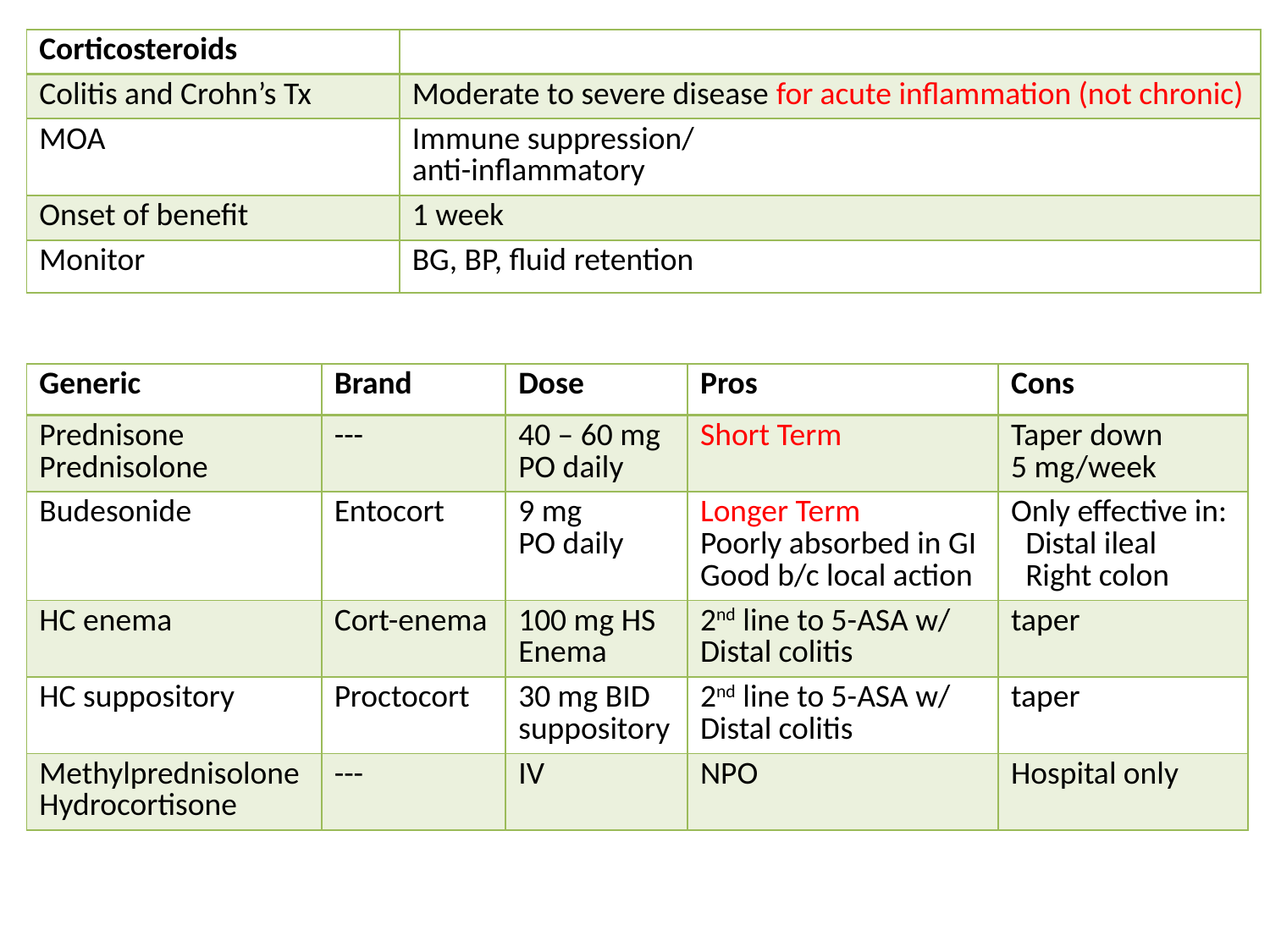

| Corticosteroids |  |
| --- | --- |
| Colitis and Crohn’s Tx | Moderate to severe disease for acute inflammation (not chronic) |
| MOA | Immune suppression/ anti-inflammatory |
| Onset of benefit | 1 week |
| Monitor | BG, BP, fluid retention |
| Generic | Brand | Dose | Pros | Cons |
| --- | --- | --- | --- | --- |
| Prednisone Prednisolone | --- | 40 – 60 mg PO daily | Short Term | Taper down 5 mg/week |
| Budesonide | Entocort | 9 mg PO daily | Longer Term Poorly absorbed in GI Good b/c local action | Only effective in: Distal ileal Right colon |
| HC enema | Cort-enema | 100 mg HS Enema | 2nd line to 5-ASA w/ Distal colitis | taper |
| HC suppository | Proctocort | 30 mg BID suppository | 2nd line to 5-ASA w/ Distal colitis | taper |
| Methylprednisolone Hydrocortisone | --- | IV | NPO | Hospital only |